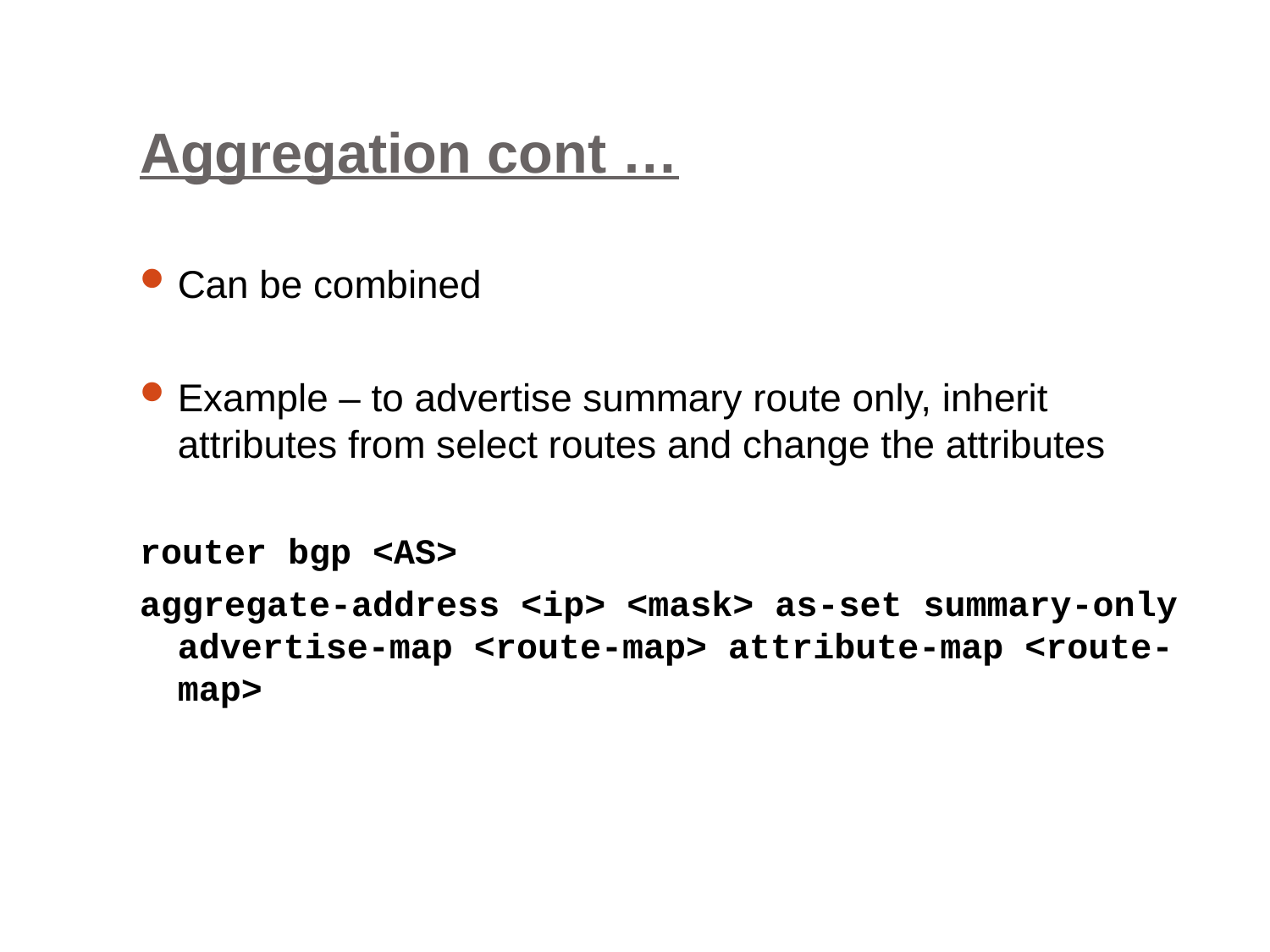

# Aggregation cont …

Can be combined

Example – to advertise summary route only, inherit attributes from select routes and change the attributes

router bgp <AS>
aggregate-address <ip> <mask> as-set summary-only advertise-map <route-map> attribute-map <route-map>